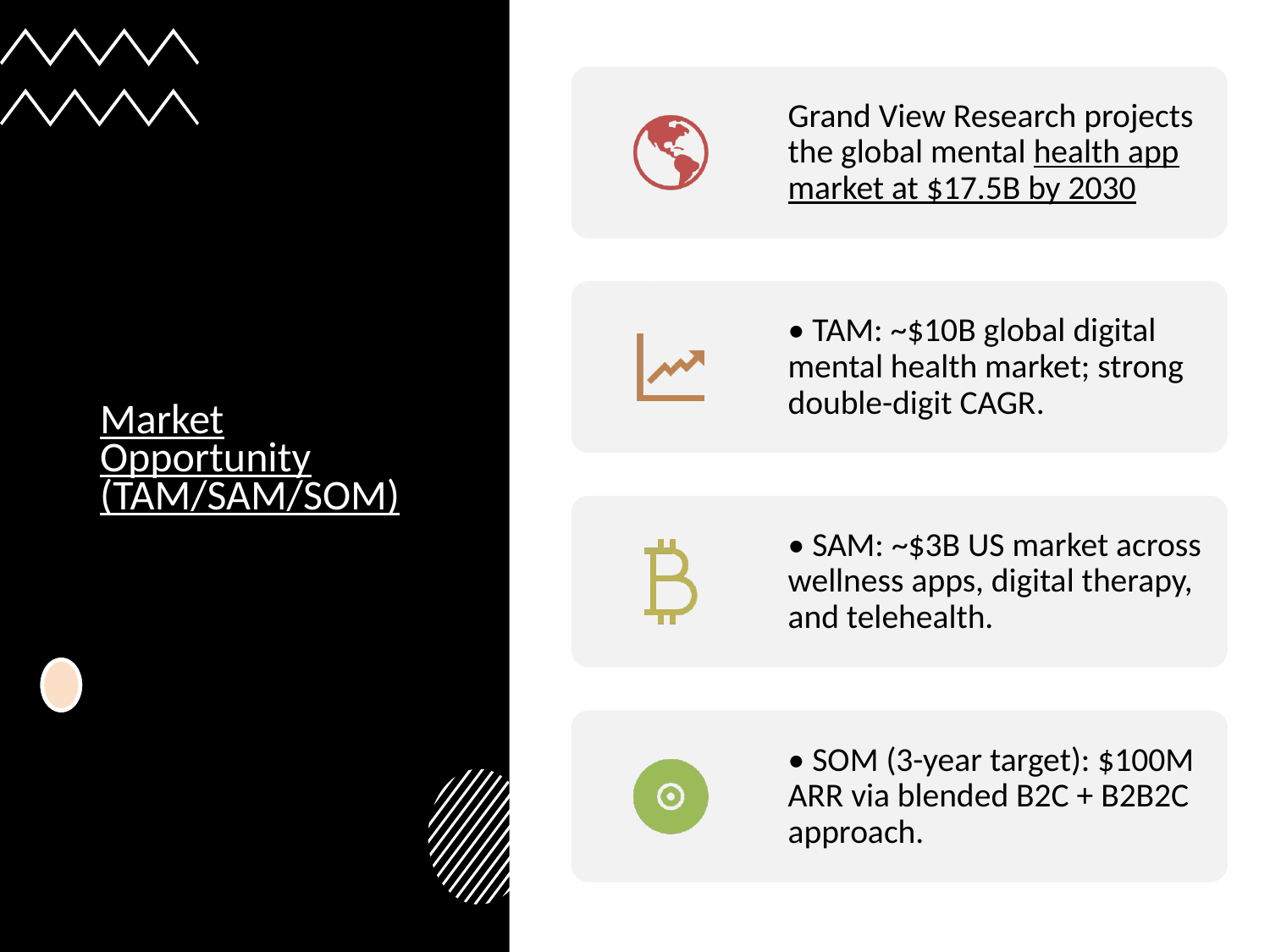

Grand View Research projects the global mental health app market at $17.5B by 2030
• TAM: ~$10B global digital mental health market; strong double-digit CAGR.
• SAM: ~$3B US market across wellness apps, digital therapy, and telehealth.
• SOM (3-year target): $100M ARR via blended B2C + B2B2C approach.
# Market Opportunity (TAM/SAM/SOM)